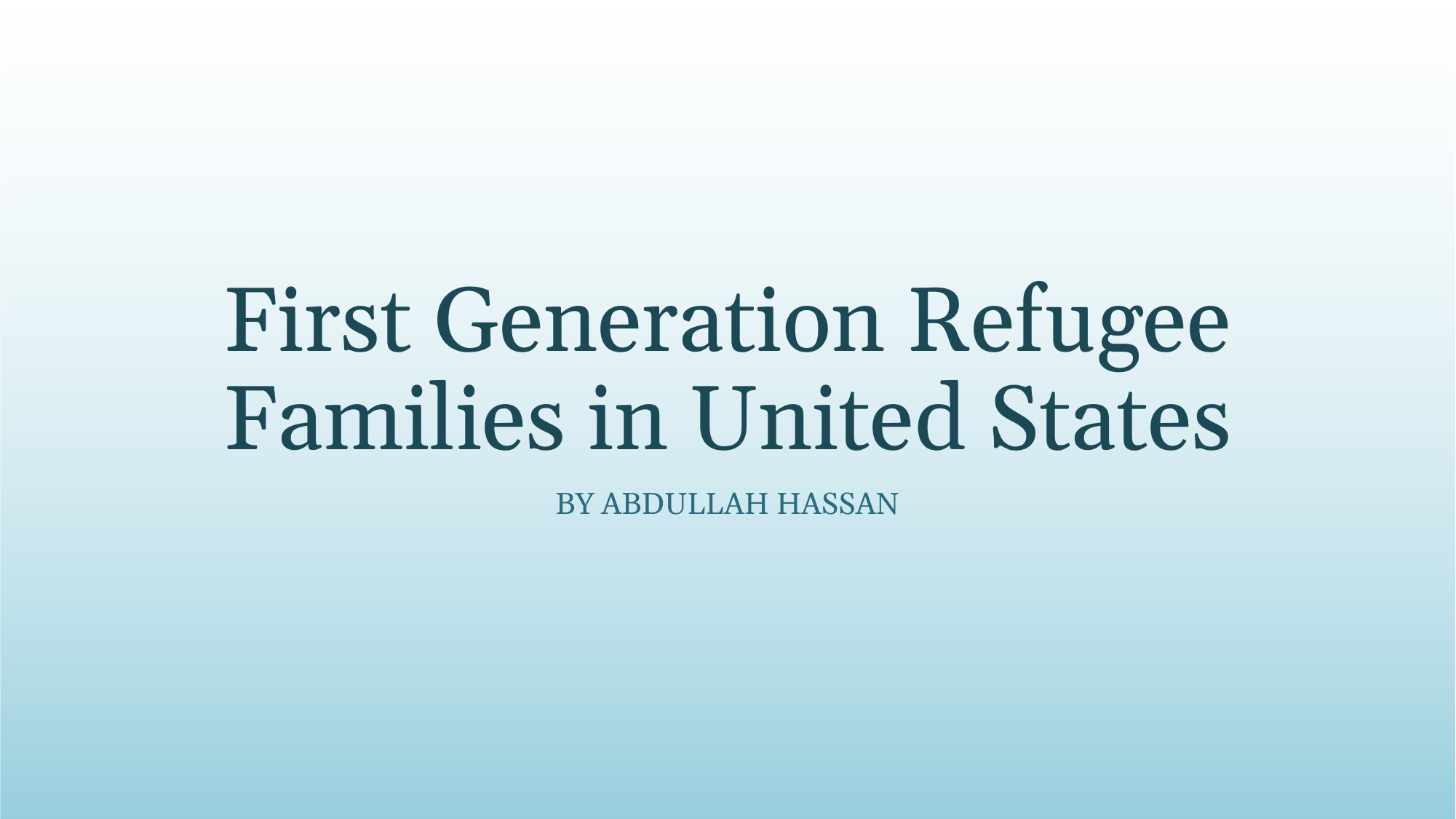

# First Generation Refugee Families in United States
By Abdullah Hassan